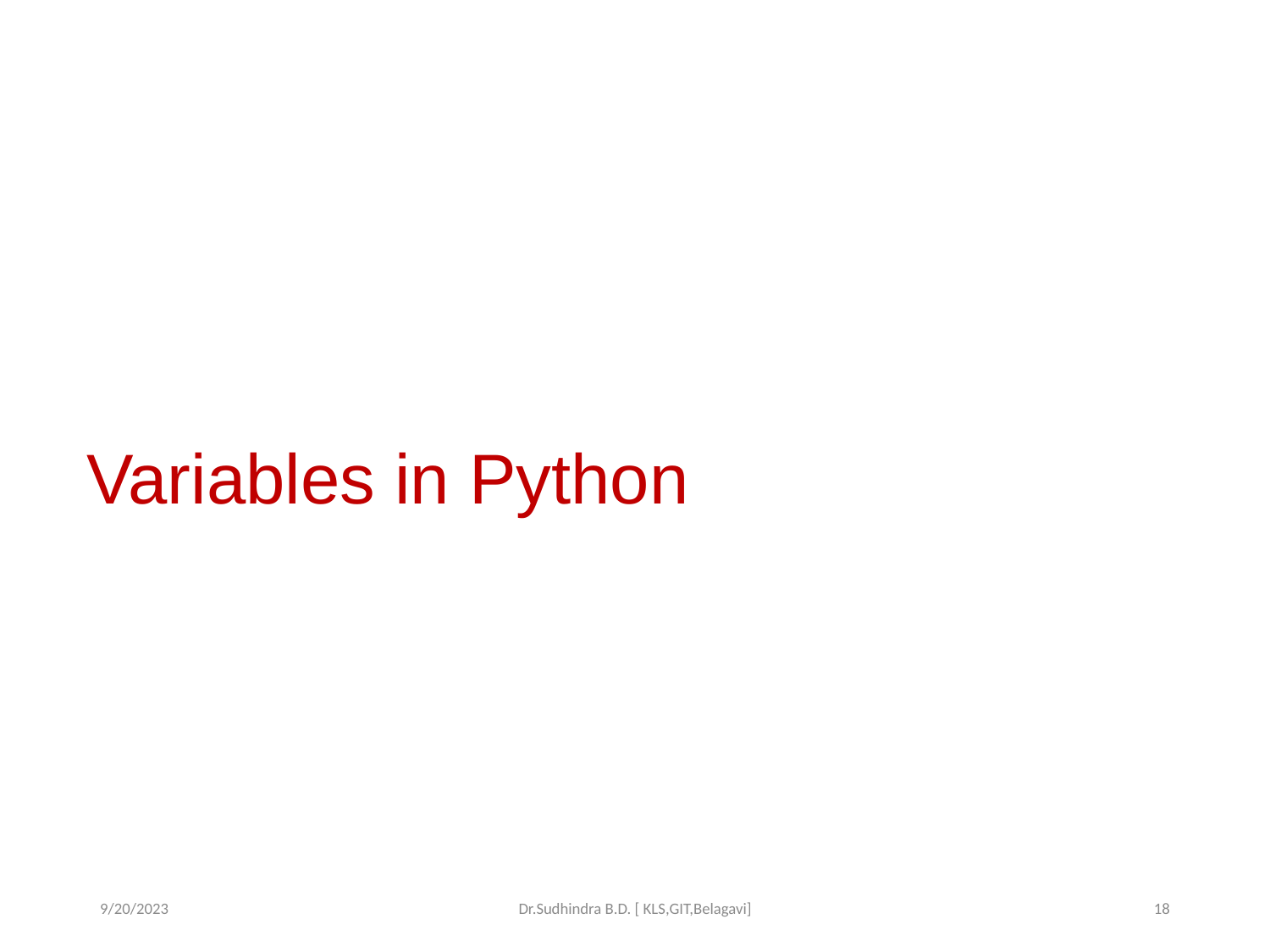

# Variables in Python
9/20/2023
Dr.Sudhindra B.D. [ KLS,GIT,Belagavi]
18